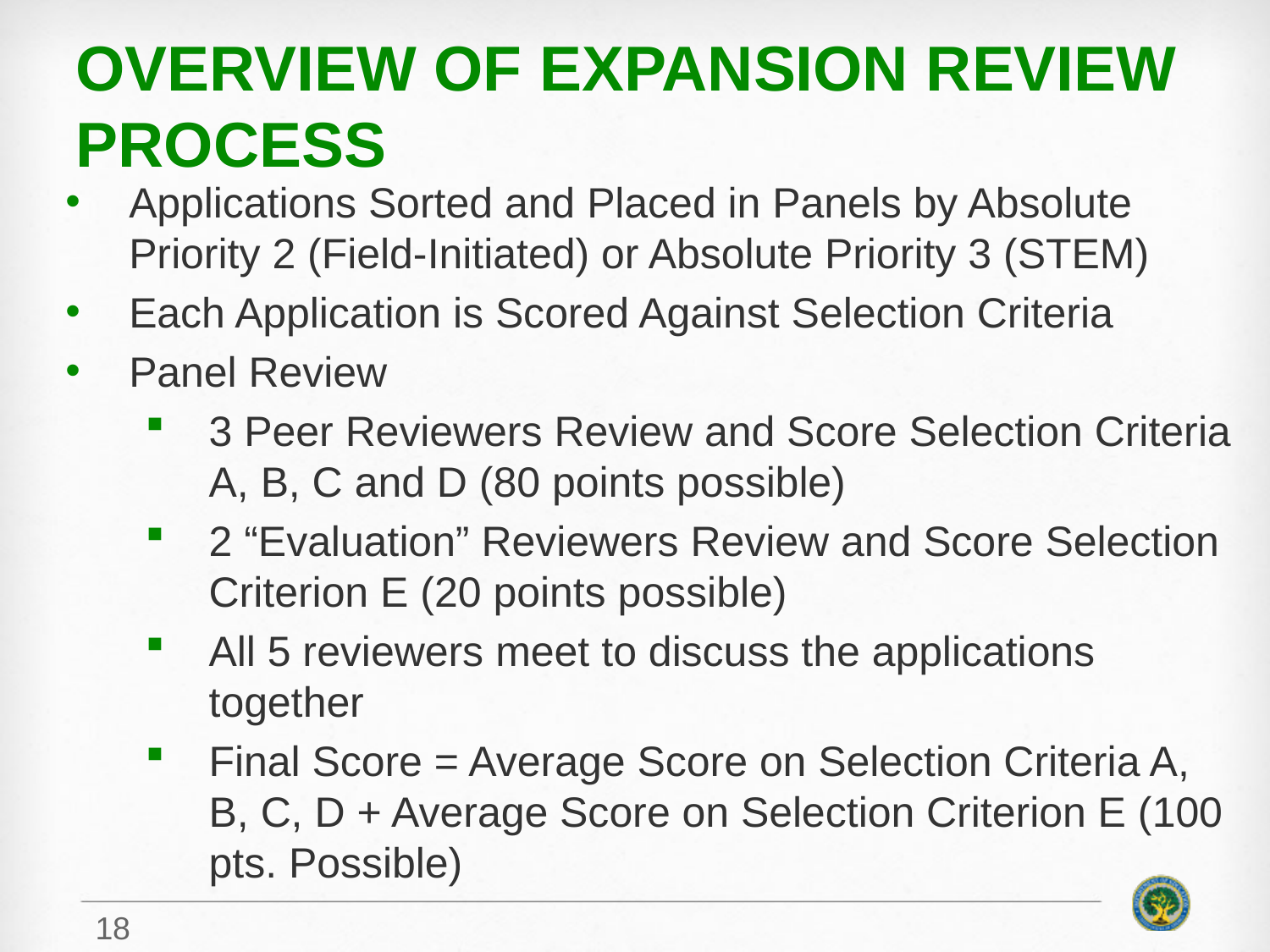

# Overview of Expansion Review Process
Applications Sorted and Placed in Panels by Absolute Priority 2 (Field-Initiated) or Absolute Priority 3 (STEM)
Each Application is Scored Against Selection Criteria
Panel Review
3 Peer Reviewers Review and Score Selection Criteria A, B, C and D (80 points possible)
2 “Evaluation” Reviewers Review and Score Selection Criterion E (20 points possible)
All 5 reviewers meet to discuss the applications together
Final Score = Average Score on Selection Criteria A, B, C, D + Average Score on Selection Criterion E (100 pts. Possible)

18